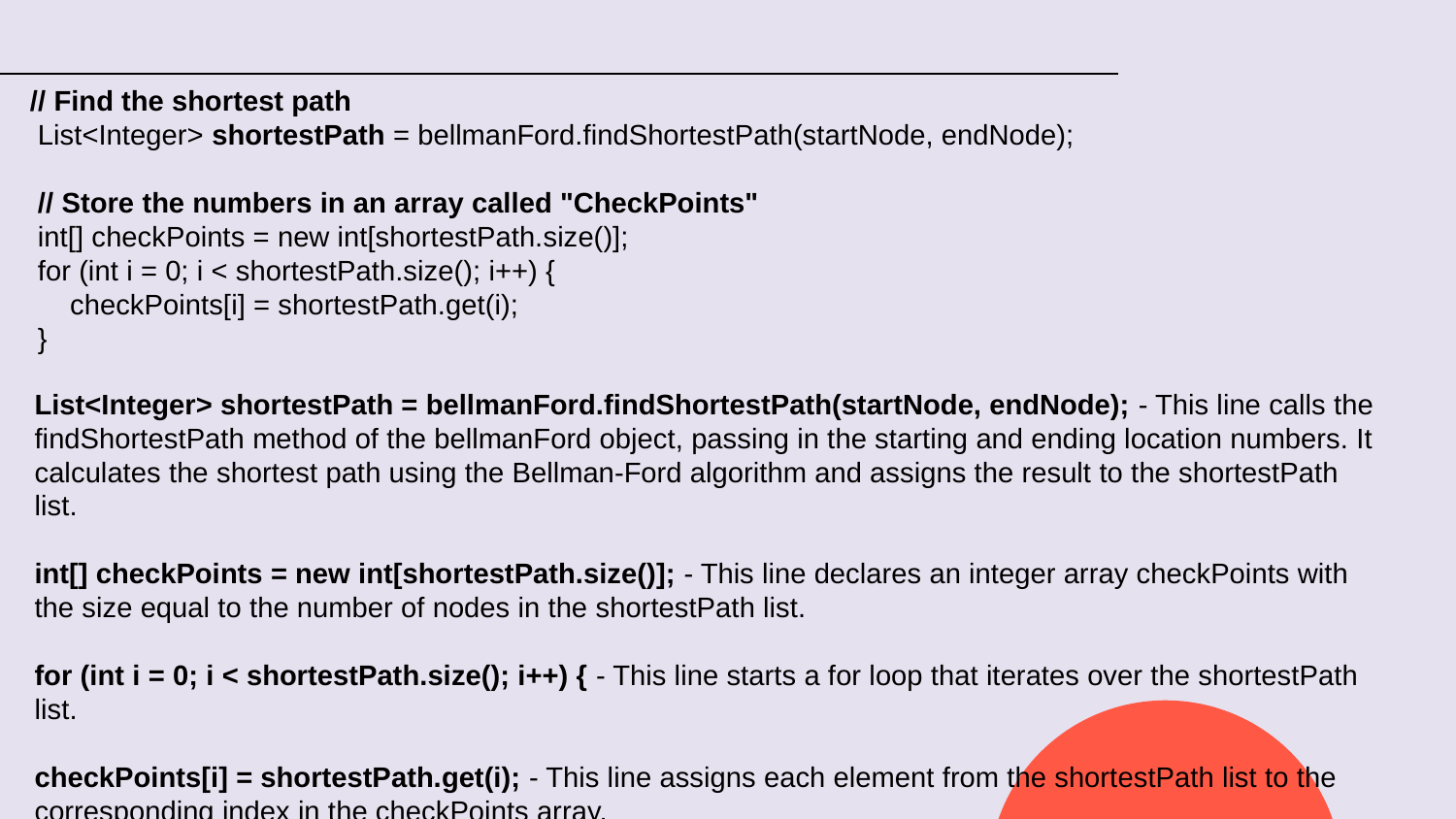

// Find the shortest path
        List<Integer> shortestPath = bellmanFord.findShortestPath(startNode, endNode);

        // Store the numbers in an array called "CheckPoints"
        int[] checkPoints = new int[shortestPath.size()];
        for (int i = 0; i < shortestPath.size(); i++) {
            checkPoints[i] = shortestPath.get(i);
        }

List<Integer> shortestPath = bellmanFord.findShortestPath(startNode, endNode); - This line calls the findShortestPath method of the bellmanFord object, passing in the starting and ending location numbers. It calculates the shortest path using the Bellman-Ford algorithm and assigns the result to the shortestPath list.

int[] checkPoints = new int[shortestPath.size()]; - This line declares an integer array checkPoints with the size equal to the number of nodes in the shortestPath list.

for (int i = 0; i < shortestPath.size(); i++) { - This line starts a for loop that iterates over the shortestPath list.

checkPoints[i] = shortestPath.get(i); - This line assigns each element from the shortestPath list to the corresponding index in the checkPoints array.